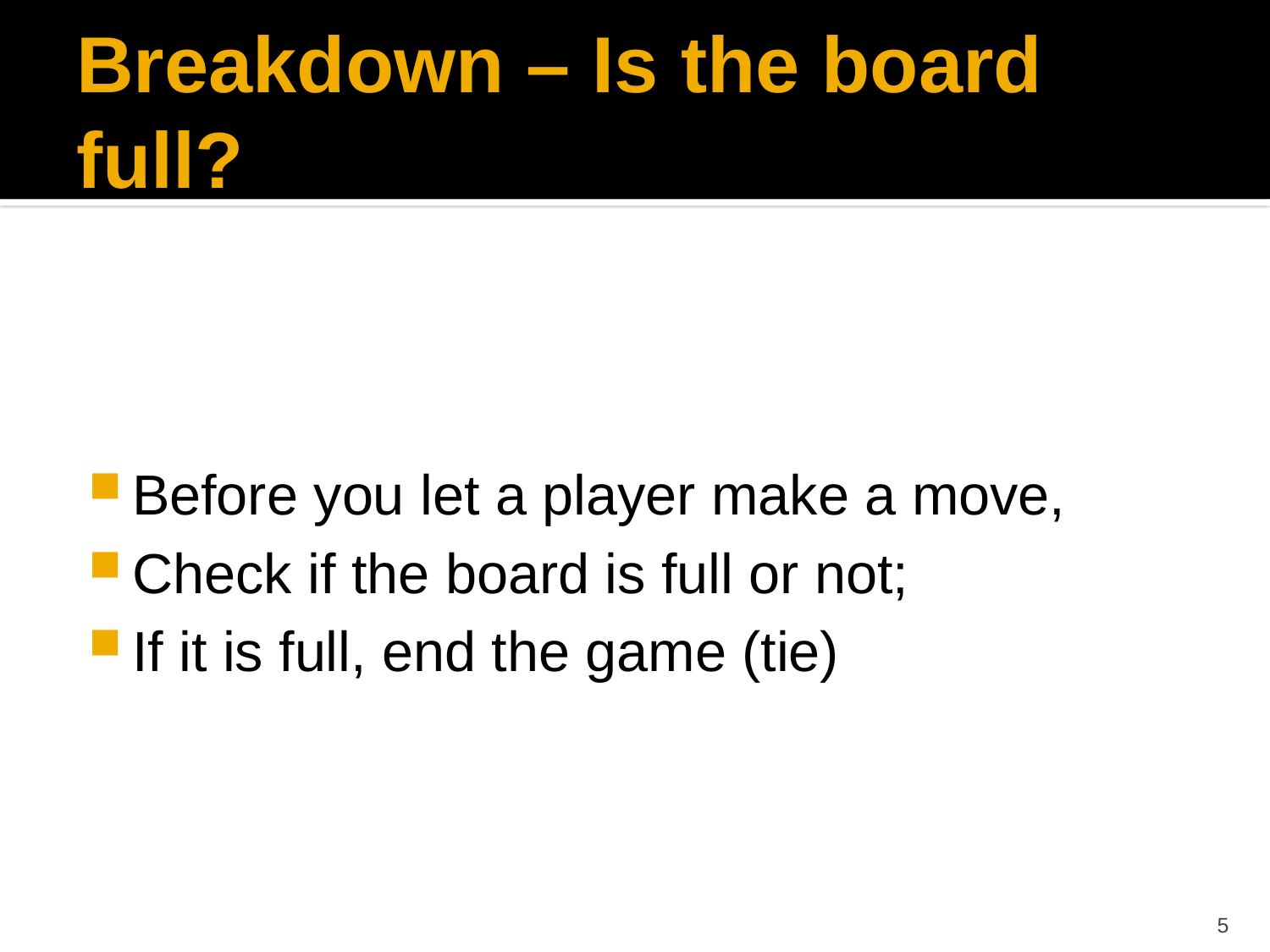

# Breakdown – Is the board full?
Before you let a player make a move,
Check if the board is full or not;
If it is full, end the game (tie)
5